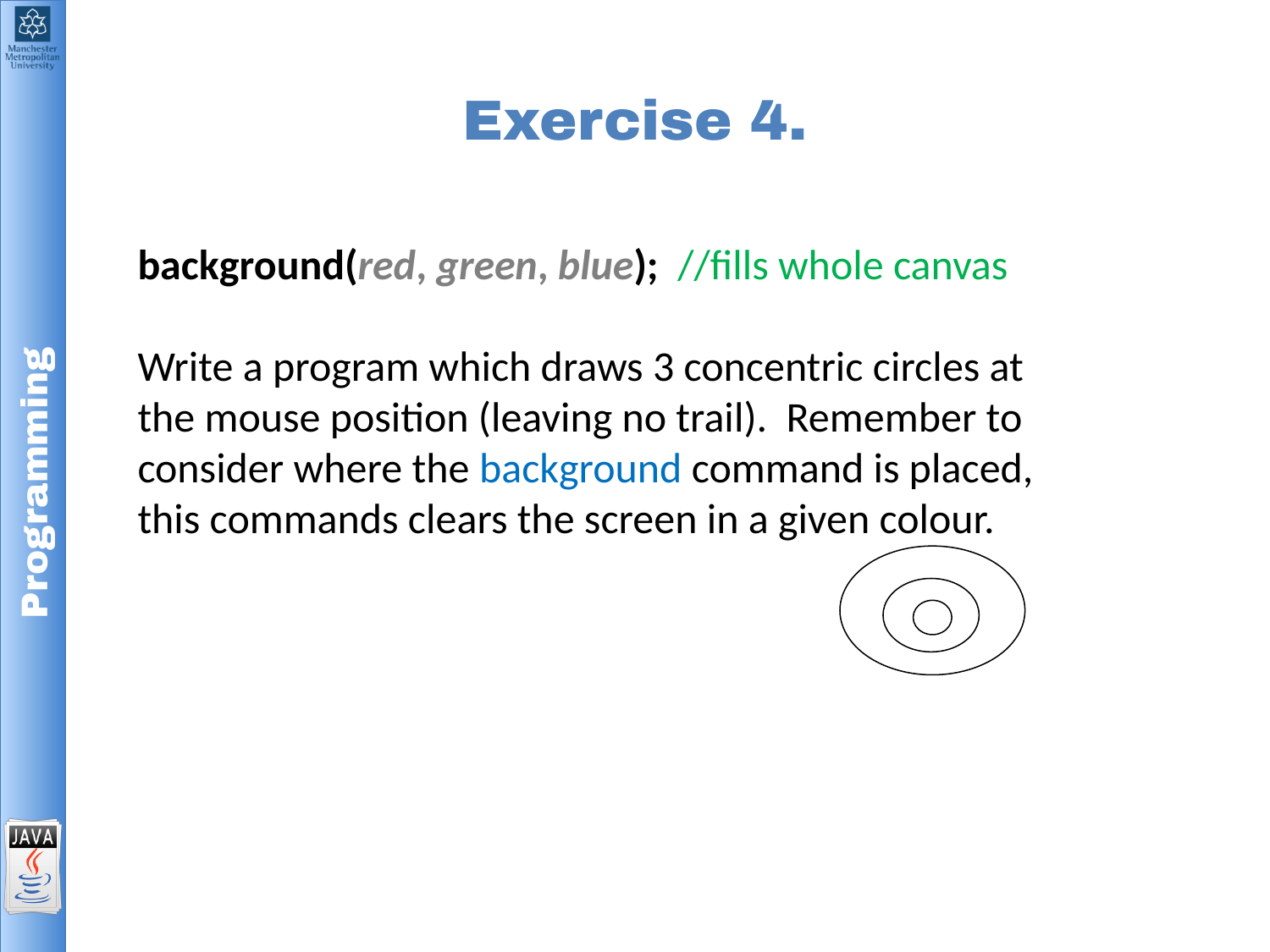

# Exercise 4.
background(red, green, blue);  //fills whole canvas

Write a program which draws 3 concentric circles at the mouse position (leaving no trail).  Remember to consider where the background command is placed, this commands clears the screen in a given colour.